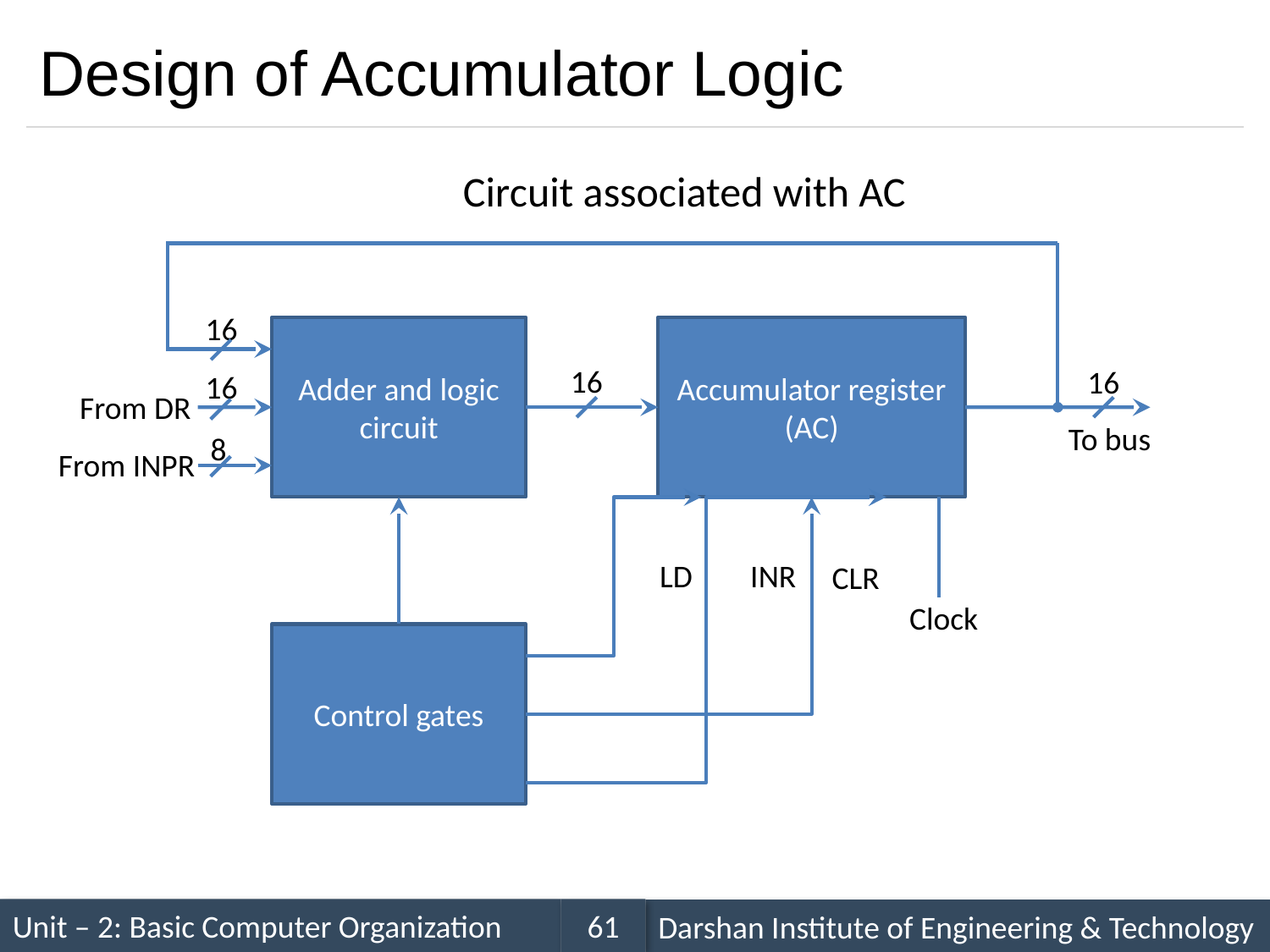

# Design of Accumulator Logic
Circuit associated with AC
16
Adder and logic circuit
Accumulator register (AC)
16
16
16
From DR
To bus
8
From INPR
LD
INR
CLR
Clock
Control gates